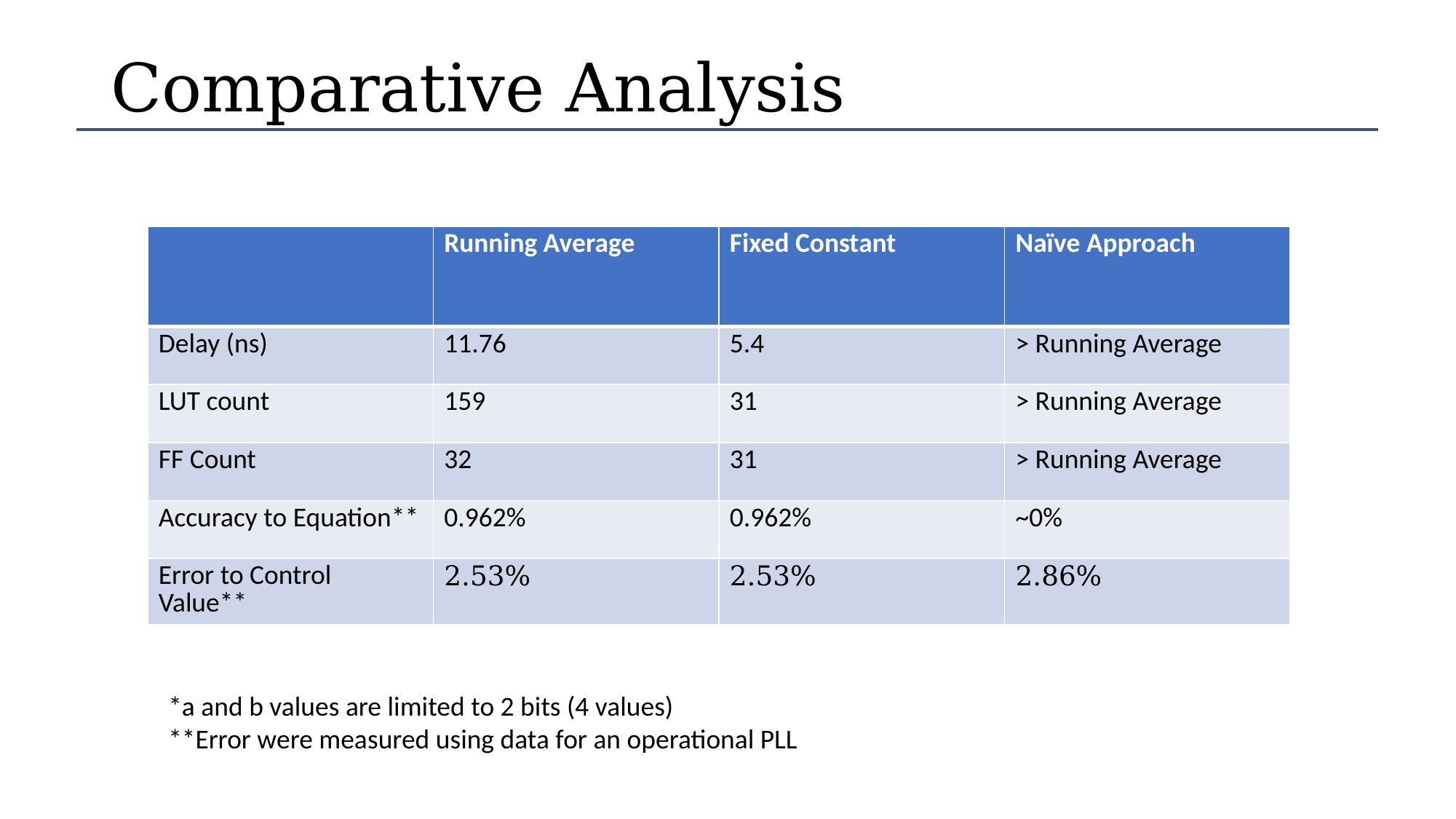

Comparative Analysis
|  | Running Average | Fixed Constant | Naïve Approach |
| --- | --- | --- | --- |
| Delay (ns) | 11.76 | 5.4 | > Running Average |
| LUT count | 159 | 31 | > Running Average |
| FF Count | 32 | 31 | > Running Average |
| Accuracy to Equation\*\* | 0.962% | 0.962% | ~0% |
| Error to Control Value\*\* | 2.53% | 2.53% | 2.86% |
*a and b values are limited to 2 bits (4 values)
**Error were measured using data for an operational PLL